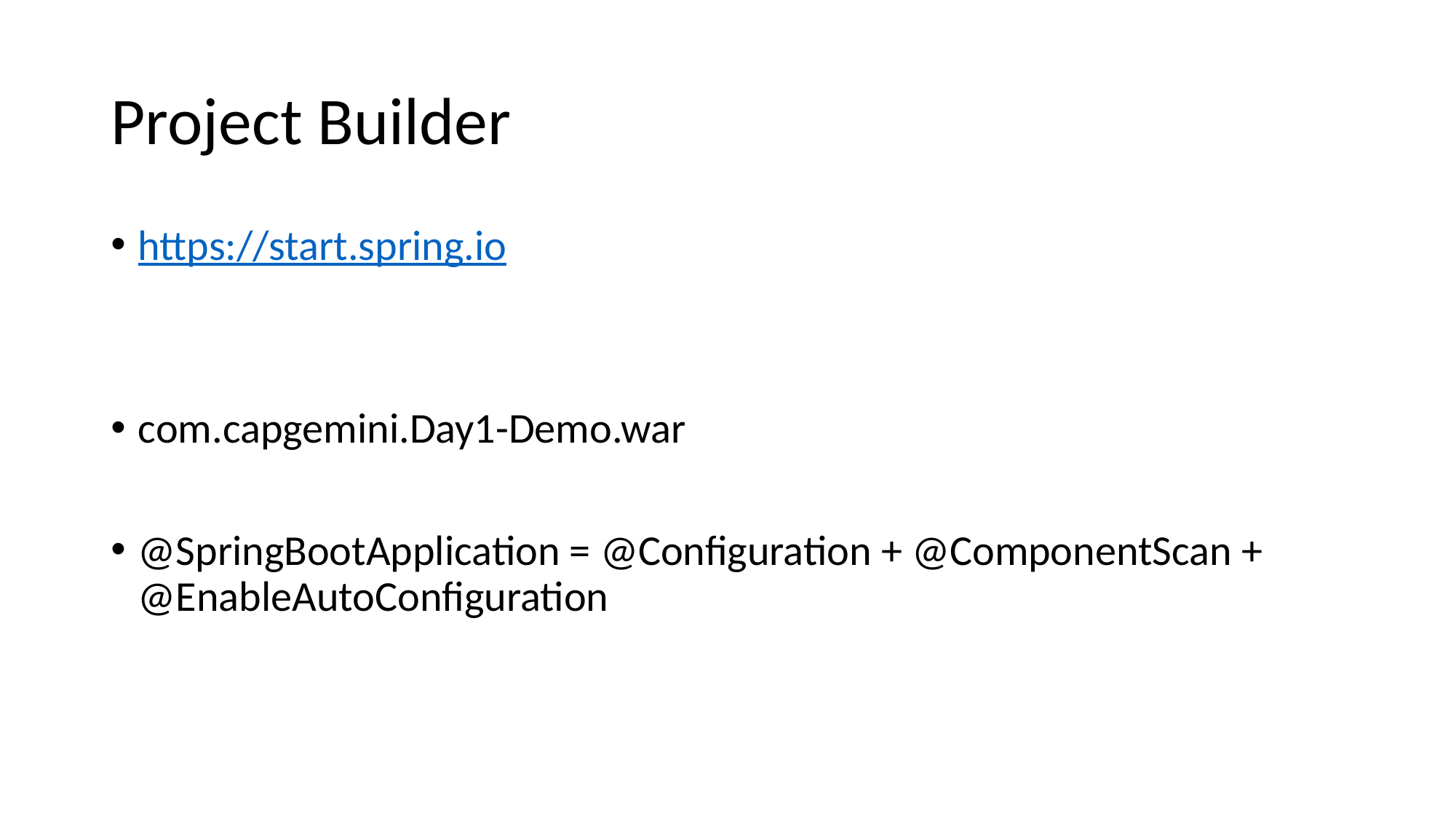

# Project Builder
https://start.spring.io

com.capgemini.Day1-Demo.war

@SpringBootApplication = @Configuration + @ComponentScan + @EnableAutoConfiguration